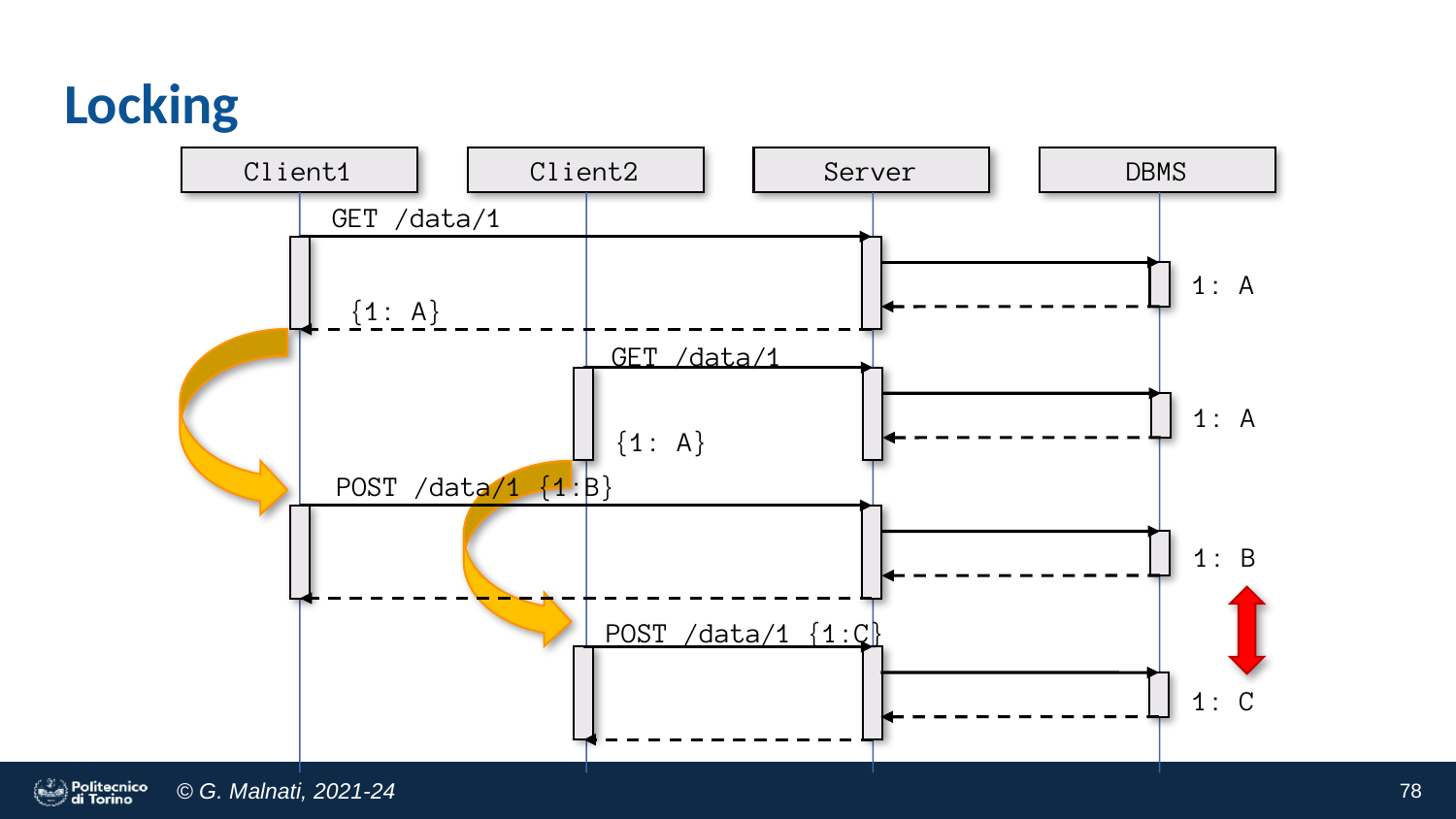

# Locking
Client1
Client2
Server
DBMS
GET /data/1

1: A

{1: A}

GET /data/1

1: A

{1: A}

POST /data/1 {1:B}

1: B

POST /data/1 {1:C}

1: C
78